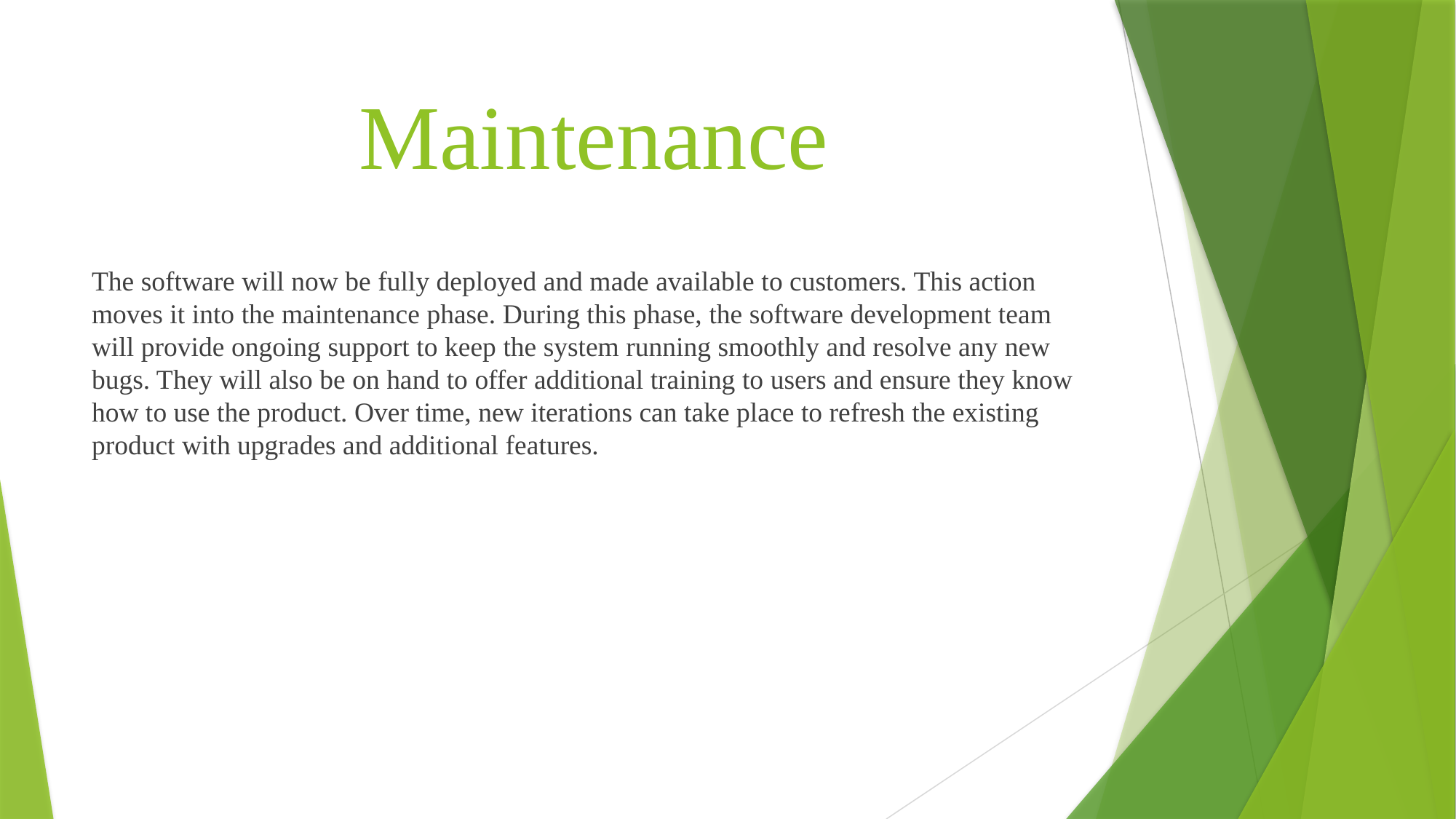

# Maintenance
The software will now be fully deployed and made available to customers. This action moves it into the maintenance phase. During this phase, the software development team will provide ongoing support to keep the system running smoothly and resolve any new bugs. They will also be on hand to offer additional training to users and ensure they know how to use the product. Over time, new iterations can take place to refresh the existing product with upgrades and additional features.